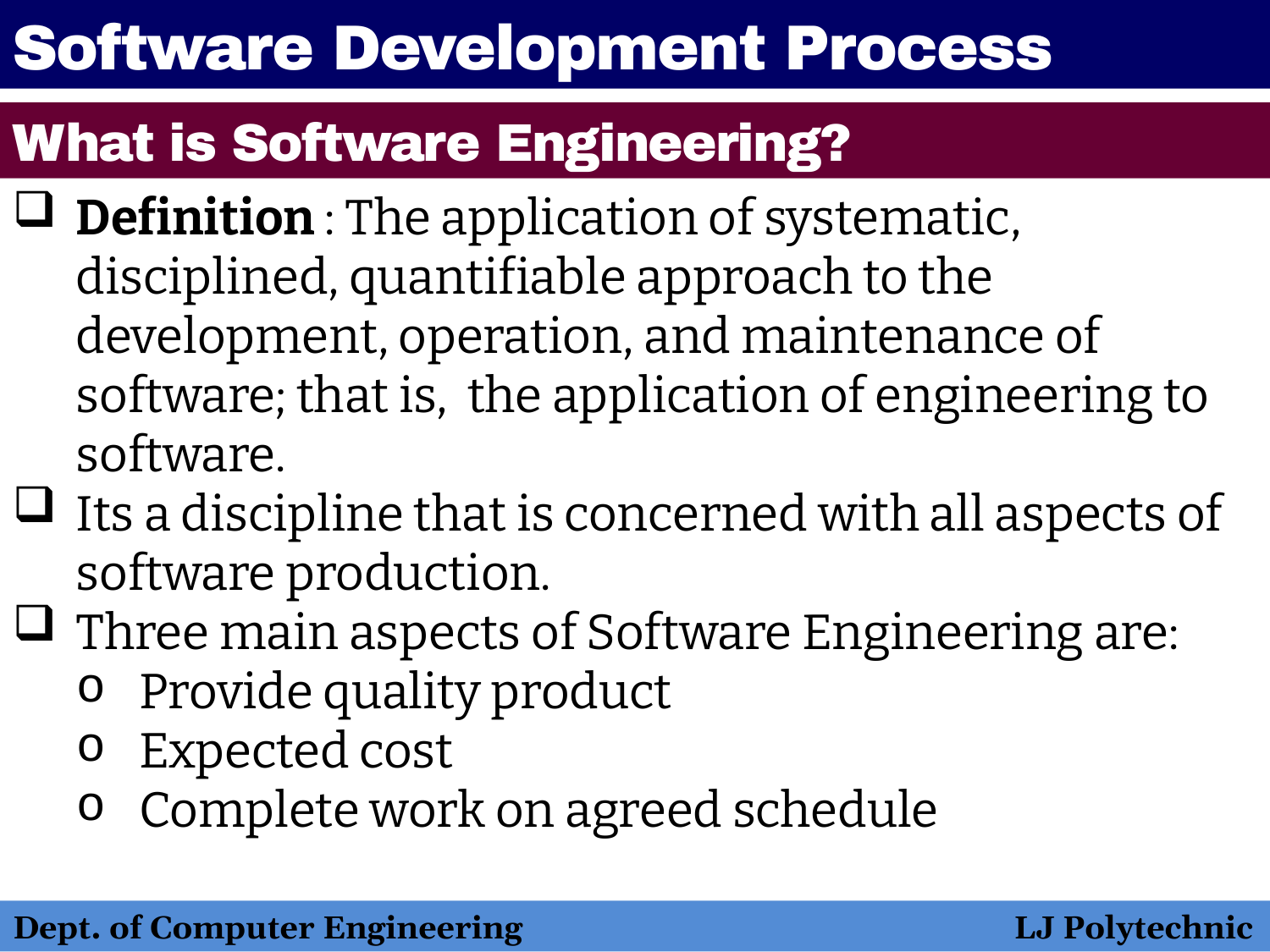

Software Development Process
What is Software Engineering?
Definition : The application of systematic, disciplined, quantifiable approach to the development, operation, and maintenance of software; that is,  the application of engineering to software.
Its a discipline that is concerned with all aspects of software production.
Three main aspects of Software Engineering are:
Provide quality product
Expected cost
Complete work on agreed schedule